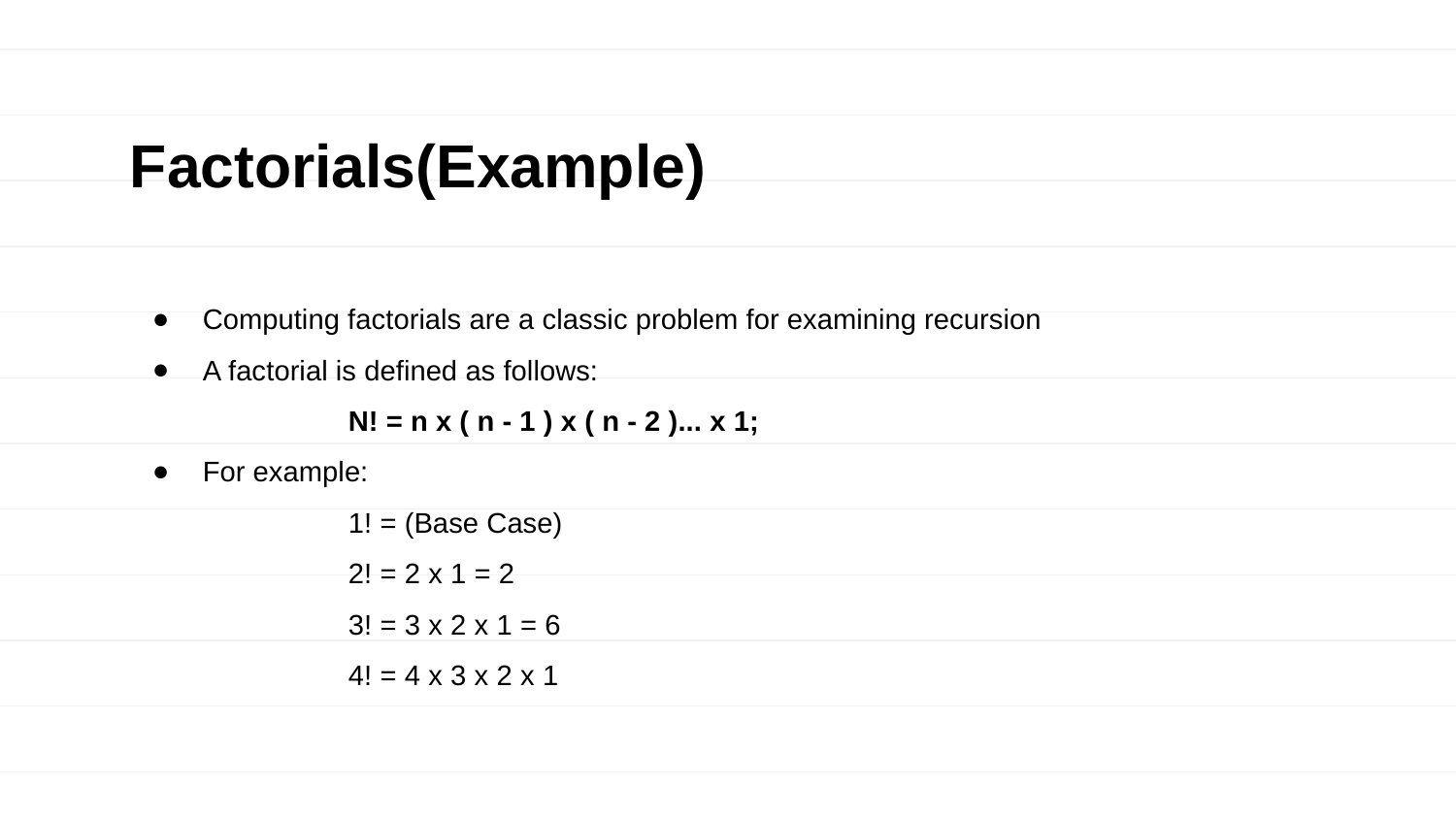

Factorials(Example)

Computing factorials are a classic problem for examining recursion
A factorial is defined as follows:
	N! = n x ( n - 1 ) x ( n - 2 )... x 1;
For example:
	1! = (Base Case)
	2! = 2 x 1 = 2
	3! = 3 x 2 x 1 = 6
	4! = 4 x 3 x 2 x 1